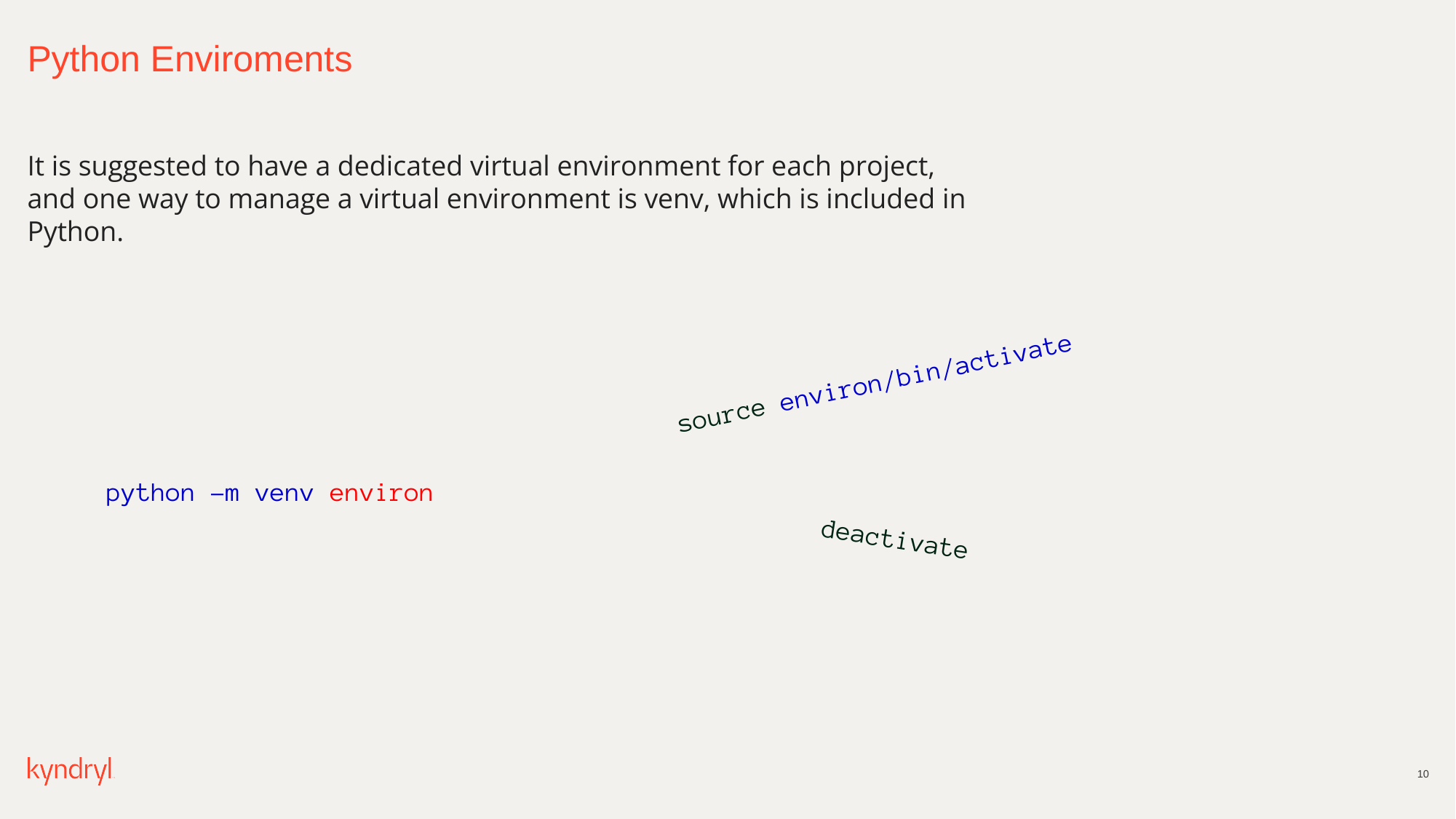

# Python Enviroments
It is suggested to have a dedicated virtual environment for each project, and one way to manage a virtual environment is venv, which is included in Python.
source environ/bin/activate
python -m venv environ
deactivate
10